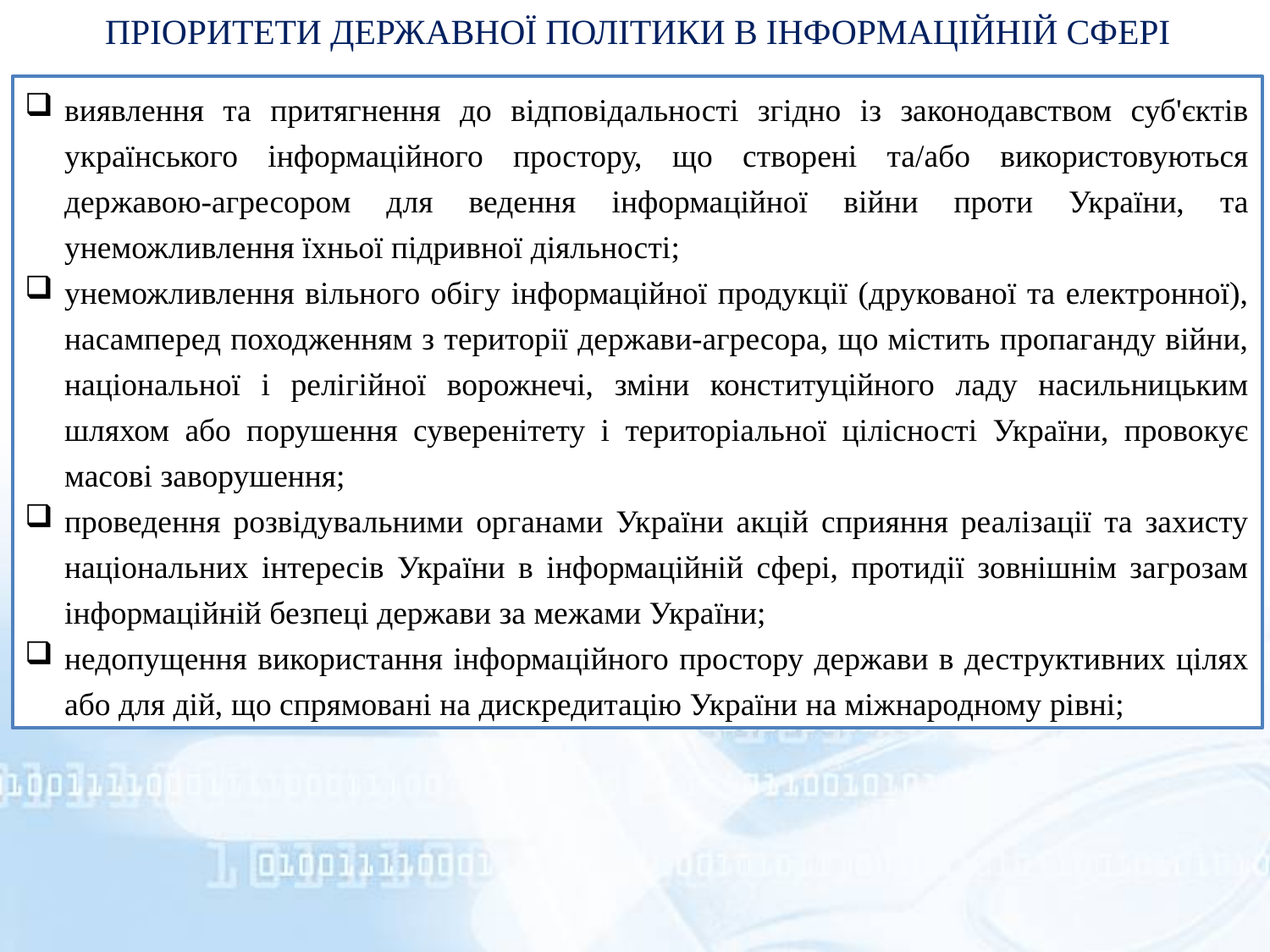

ПРІОРИТЕТИ ДЕРЖАВНОЇ ПОЛІТИКИ В ІНФОРМАЦІЙНІЙ СФЕРІ
виявлення та притягнення до відповідальності згідно із законодавством суб'єктів українського інформаційного простору, що створені та/або використовуються державою-агресором для ведення інформаційної війни проти України, та унеможливлення їхньої підривної діяльності;
унеможливлення вільного обігу інформаційної продукції (друкованої та електронної), насамперед походженням з території держави-агресора, що містить пропаганду війни, національної і релігійної ворожнечі, зміни конституційного ладу насильницьким шляхом або порушення суверенітету і територіальної цілісності України, провокує масові заворушення;
проведення розвідувальними органами України акцій сприяння реалізації та захисту національних інтересів України в інформаційній сфері, протидії зовнішнім загрозам інформаційній безпеці держави за межами України;
недопущення використання інформаційного простору держави в деструктивних цілях або для дій, що спрямовані на дискредитацію України на міжнародному рівні;